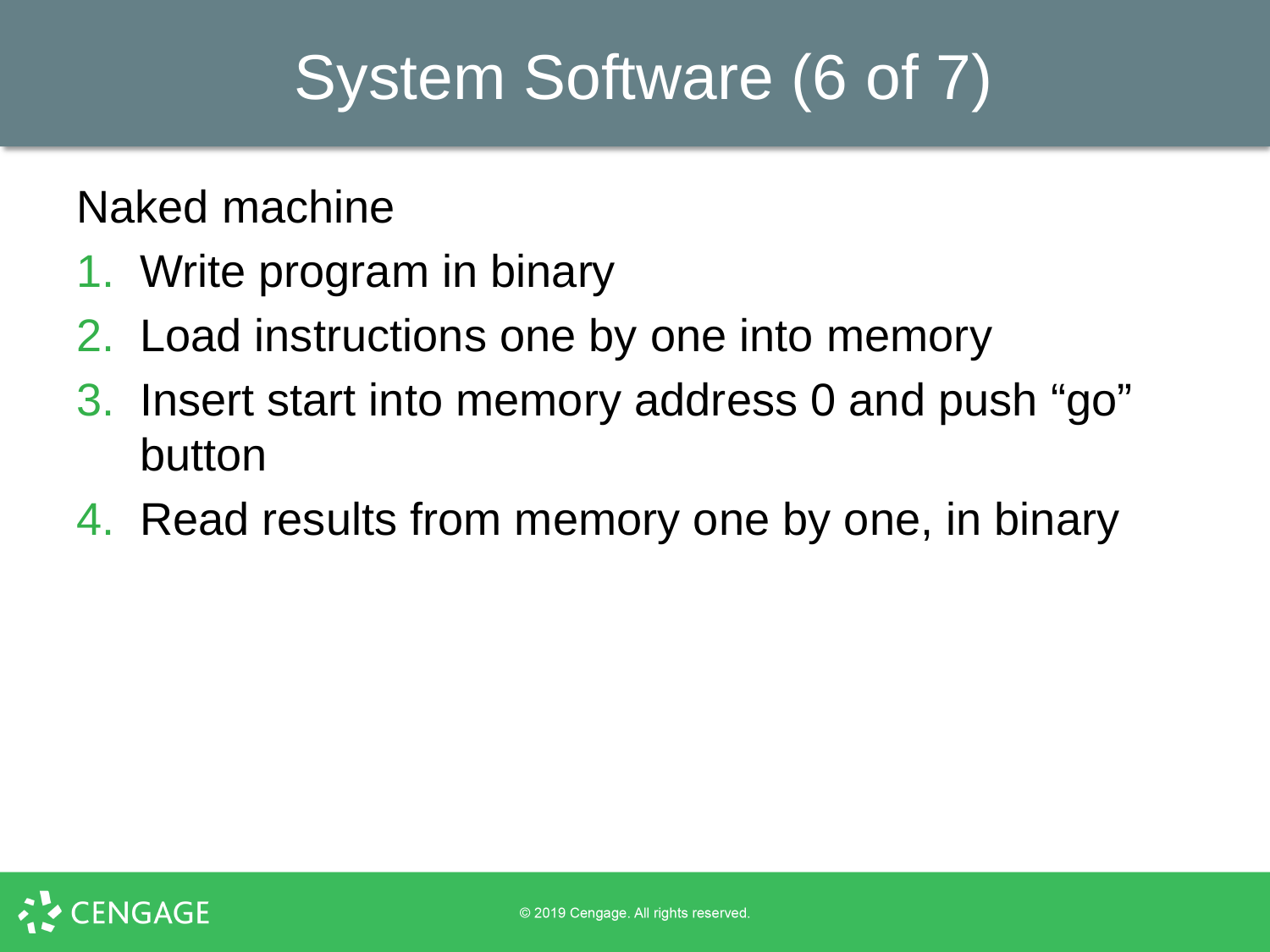

# System Software (6 of 7)
Naked machine
Write program in binary
Load instructions one by one into memory
Insert start into memory address 0 and push “go” button
Read results from memory one by one, in binary